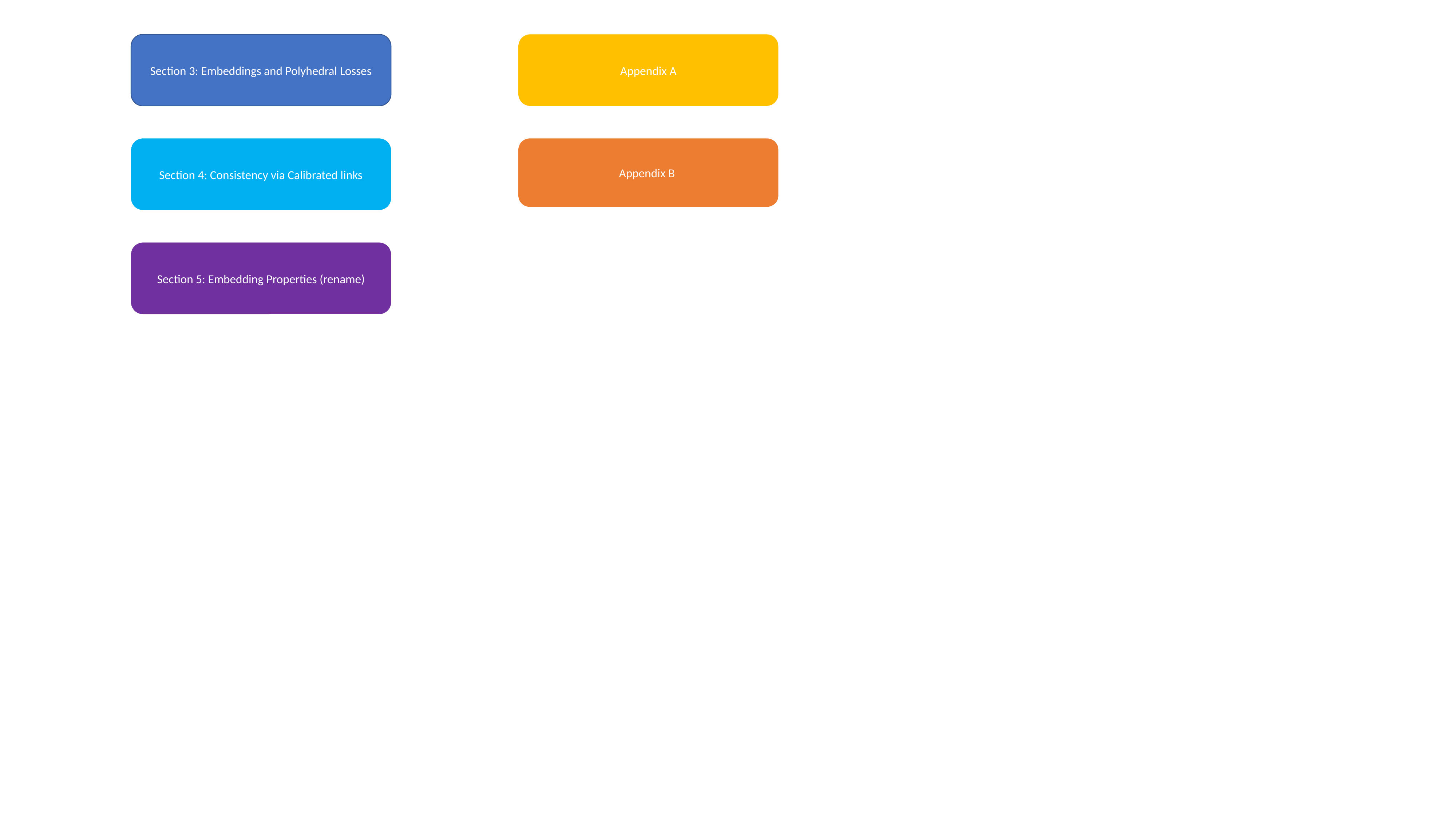

Section 3: Embeddings and Polyhedral Losses
Appendix A
Section 4: Consistency via Calibrated links
Appendix B
Section 5: Embedding Properties (rename)